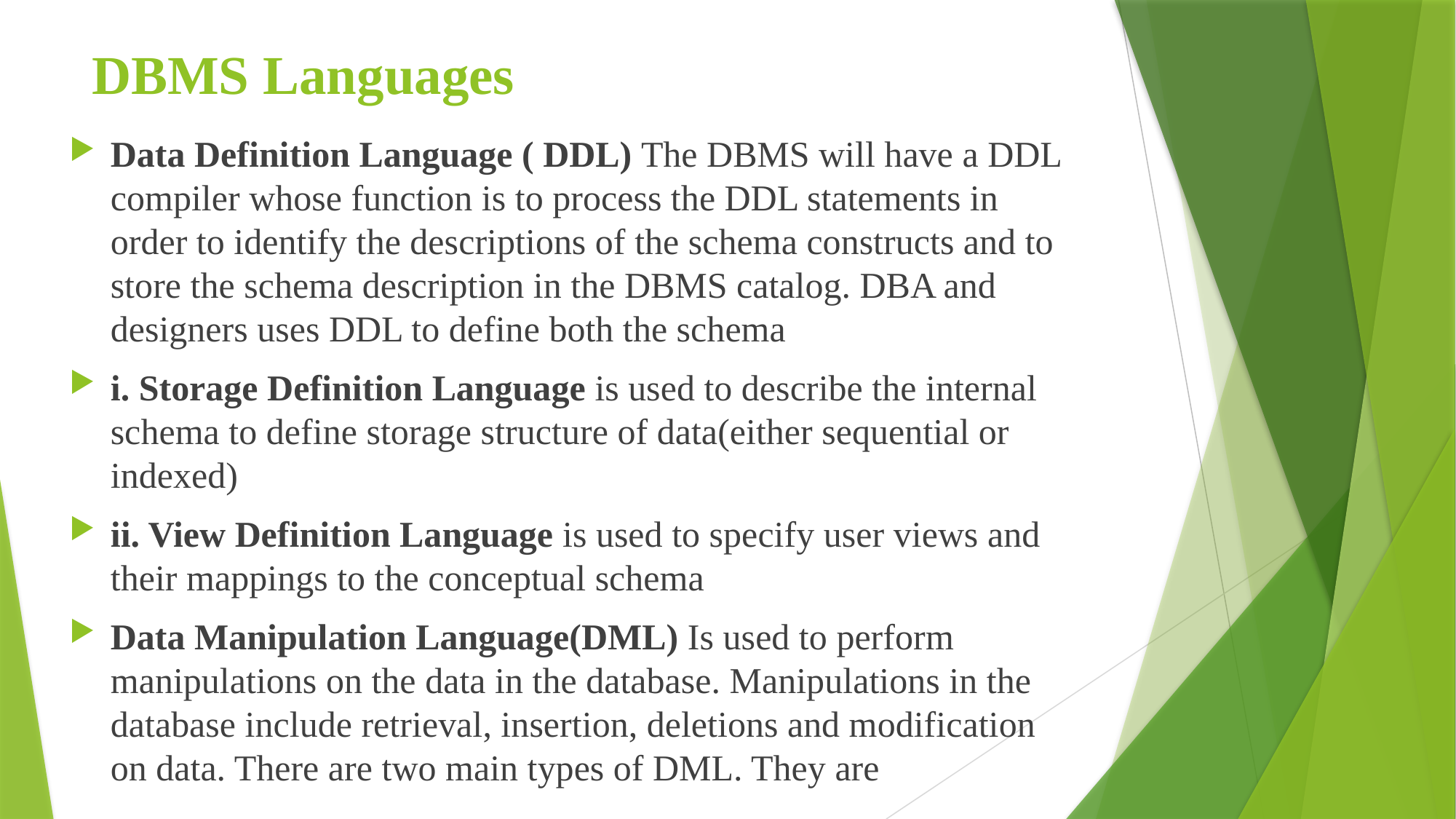

# DBMS Languages
Data Definition Language ( DDL) The DBMS will have a DDL compiler whose function is to process the DDL statements in order to identify the descriptions of the schema constructs and to store the schema description in the DBMS catalog. DBA and designers uses DDL to define both the schema
i. Storage Definition Language is used to describe the internal schema to define storage structure of data(either sequential or indexed)
ii. View Definition Language is used to specify user views and their mappings to the conceptual schema
Data Manipulation Language(DML) Is used to perform manipulations on the data in the database. Manipulations in the database include retrieval, insertion, deletions and modification on data. There are two main types of DML. They are